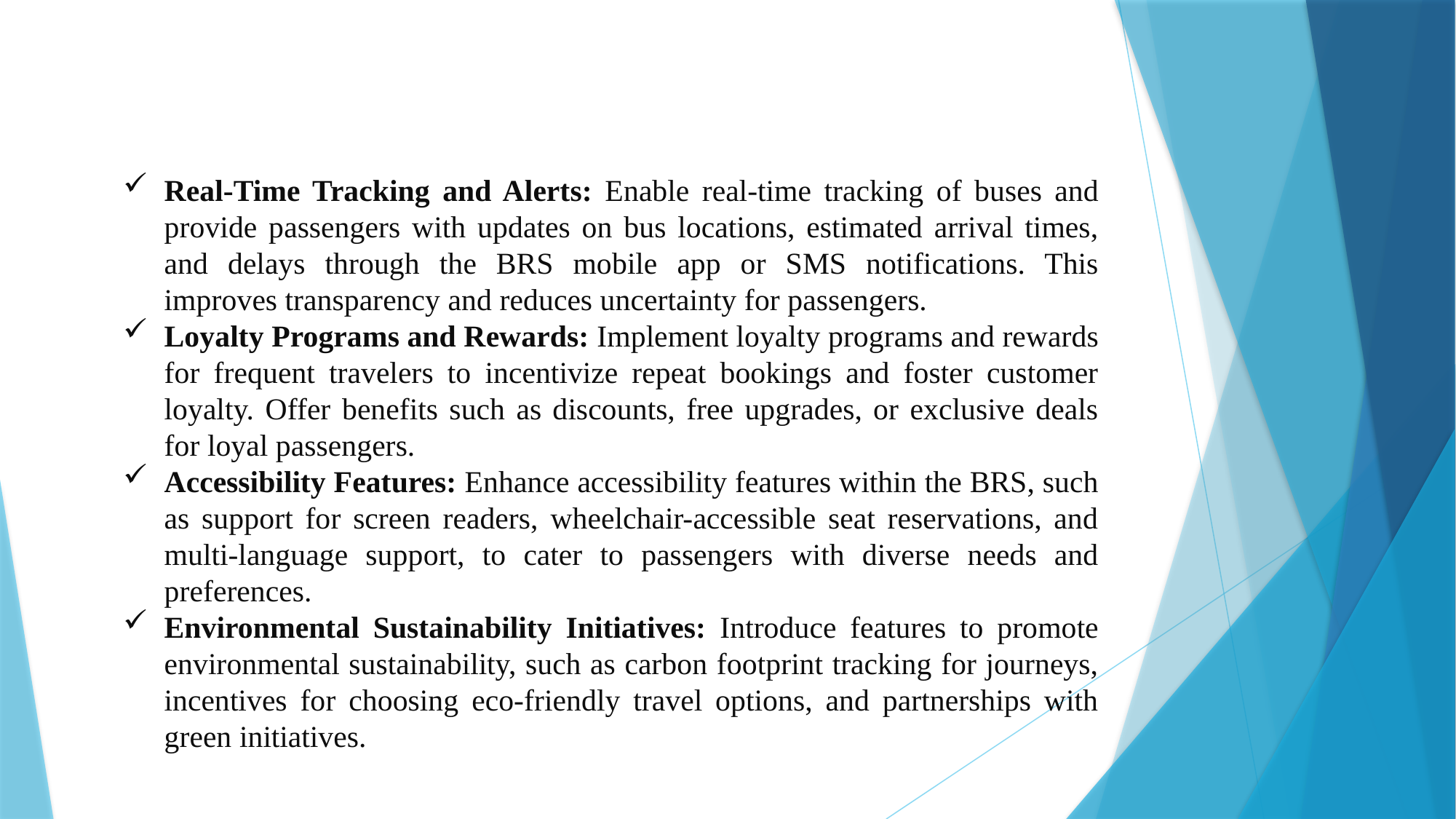

Real-Time Tracking and Alerts: Enable real-time tracking of buses and provide passengers with updates on bus locations, estimated arrival times, and delays through the BRS mobile app or SMS notifications. This improves transparency and reduces uncertainty for passengers.
Loyalty Programs and Rewards: Implement loyalty programs and rewards for frequent travelers to incentivize repeat bookings and foster customer loyalty. Offer benefits such as discounts, free upgrades, or exclusive deals for loyal passengers.
Accessibility Features: Enhance accessibility features within the BRS, such as support for screen readers, wheelchair-accessible seat reservations, and multi-language support, to cater to passengers with diverse needs and preferences.
Environmental Sustainability Initiatives: Introduce features to promote environmental sustainability, such as carbon footprint tracking for journeys, incentives for choosing eco-friendly travel options, and partnerships with green initiatives.